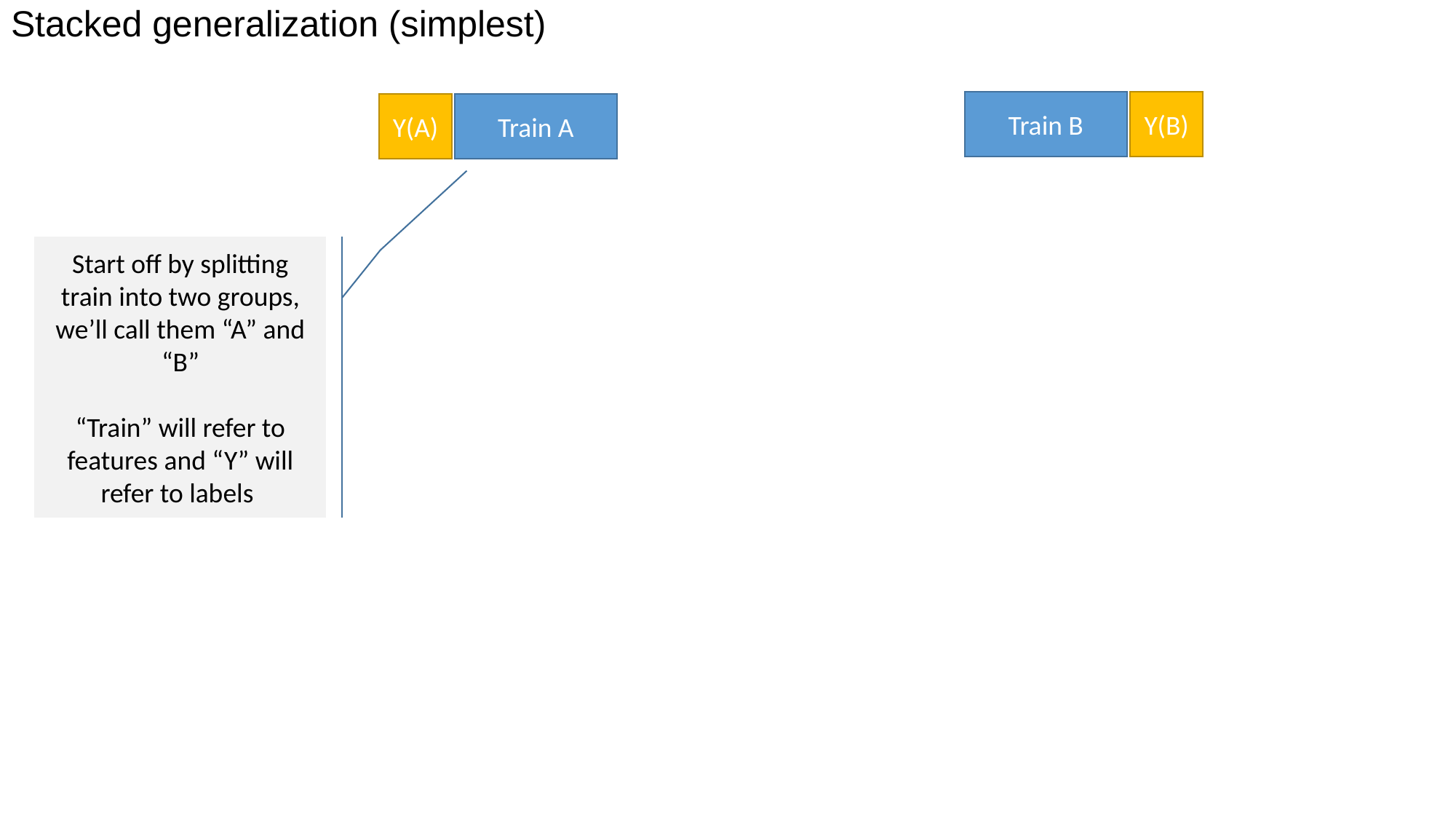

# Stacked generalization (simplest)
Y(B)
Train B
Y(A)
Train A
Start off by splitting train into two groups, we’ll call them “A” and “B”

“Train” will refer to features and “Y” will refer to labels